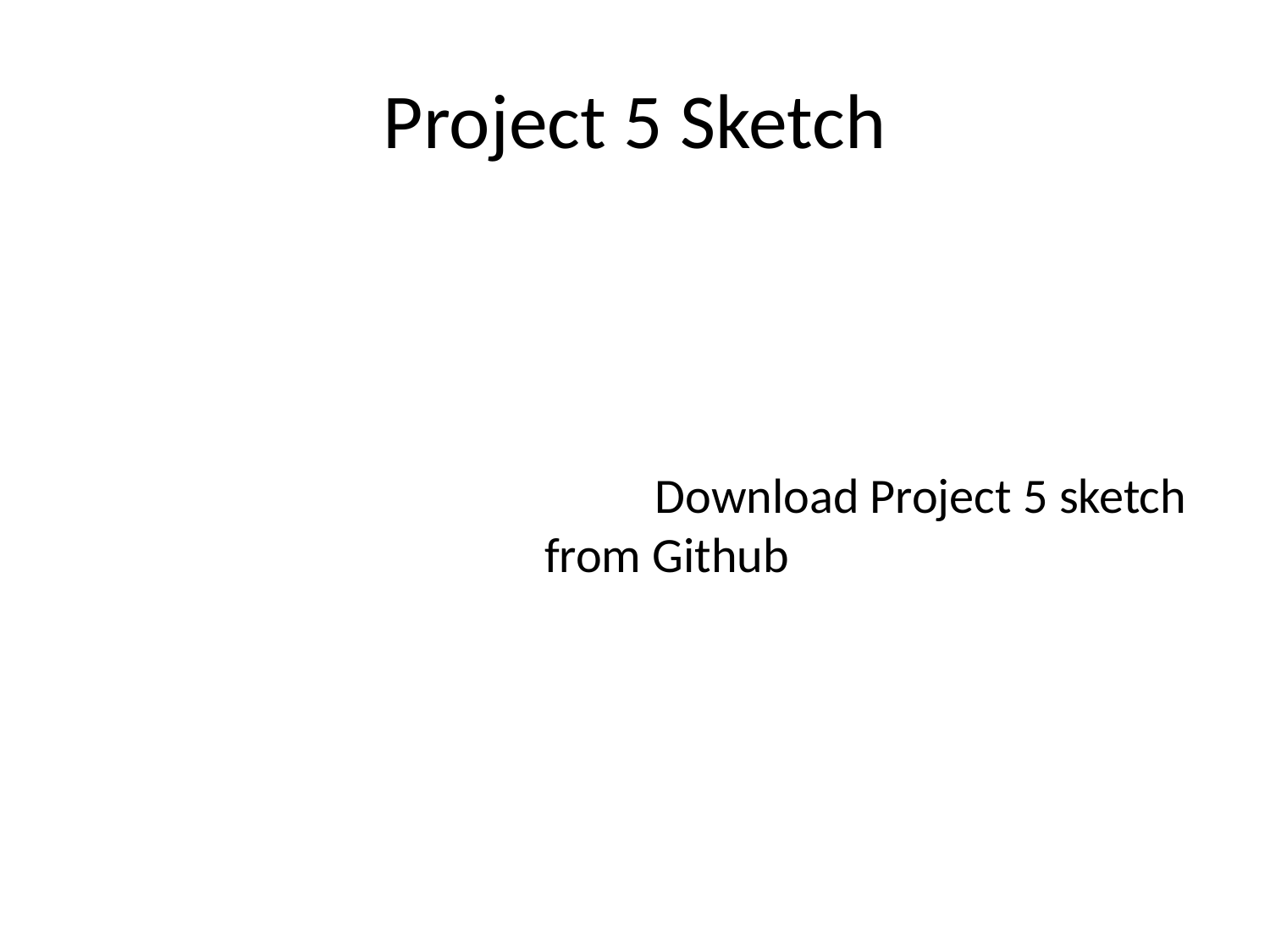

# Project 5 Sketch

				Download Project 5 sketch from Github